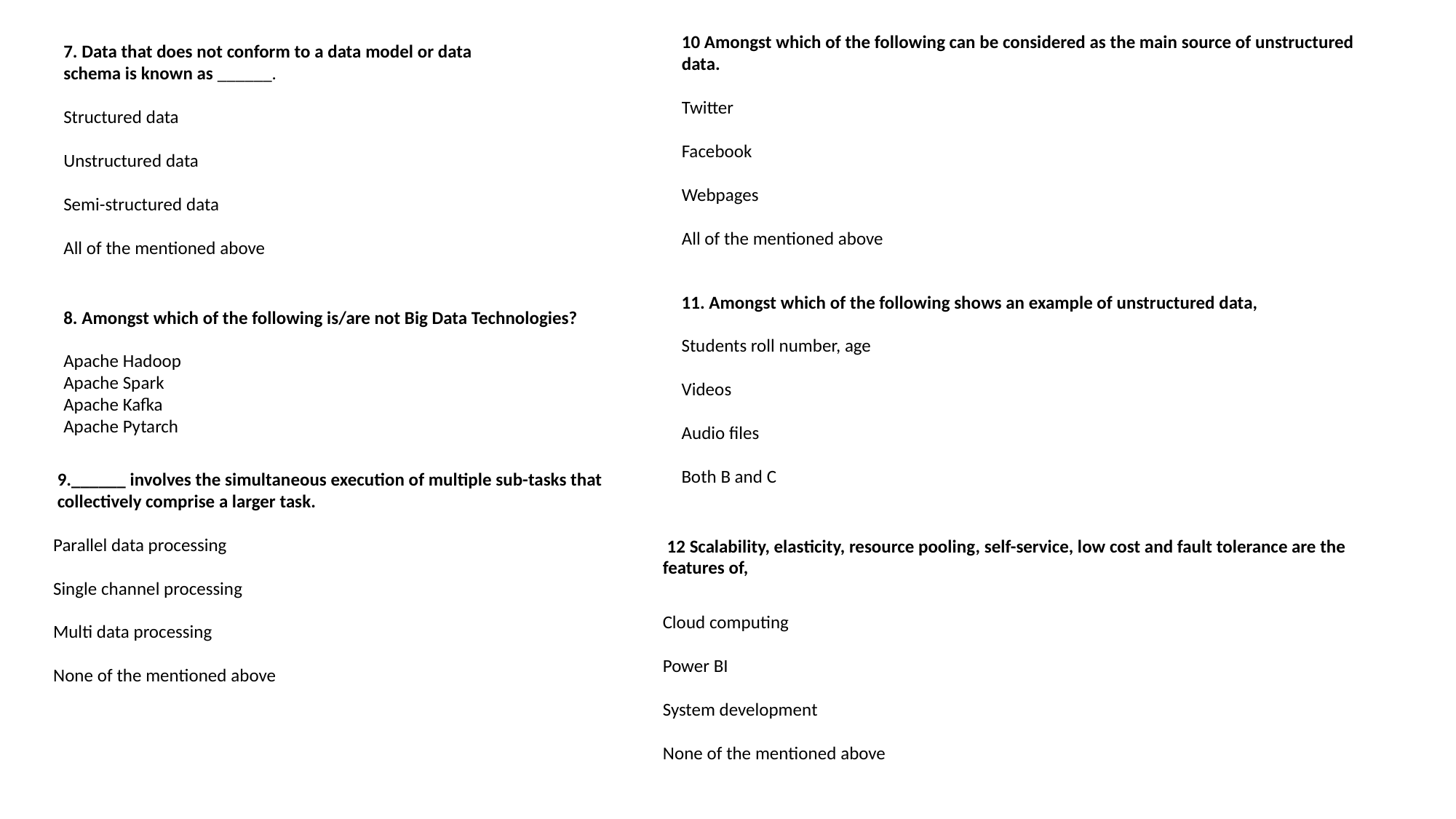

10 Amongst which of the following can be considered as the main source of unstructured data.

Twitter

Facebook

Webpages

All of the mentioned above

7. Data that does not conform to a data model or data schema is known as ______.

Structured data

Unstructured data

Semi-structured data

All of the mentioned above
11. Amongst which of the following shows an example of unstructured data,

Students roll number, age

Videos

Audio files

Both B and C
8. Amongst which of the following is/are not Big Data Technologies?

Apache Hadoop
Apache Spark
Apache Kafka
Apache Pytarch
 9.______ involves the simultaneous execution of multiple sub-tasks that
 collectively comprise a larger task.

Parallel data processing

Single channel processing

Multi data processing

None of the mentioned above
 12 Scalability, elasticity, resource pooling, self-service, low cost and fault tolerance are the features of,

Cloud computing

Power BI

System development

None of the mentioned above